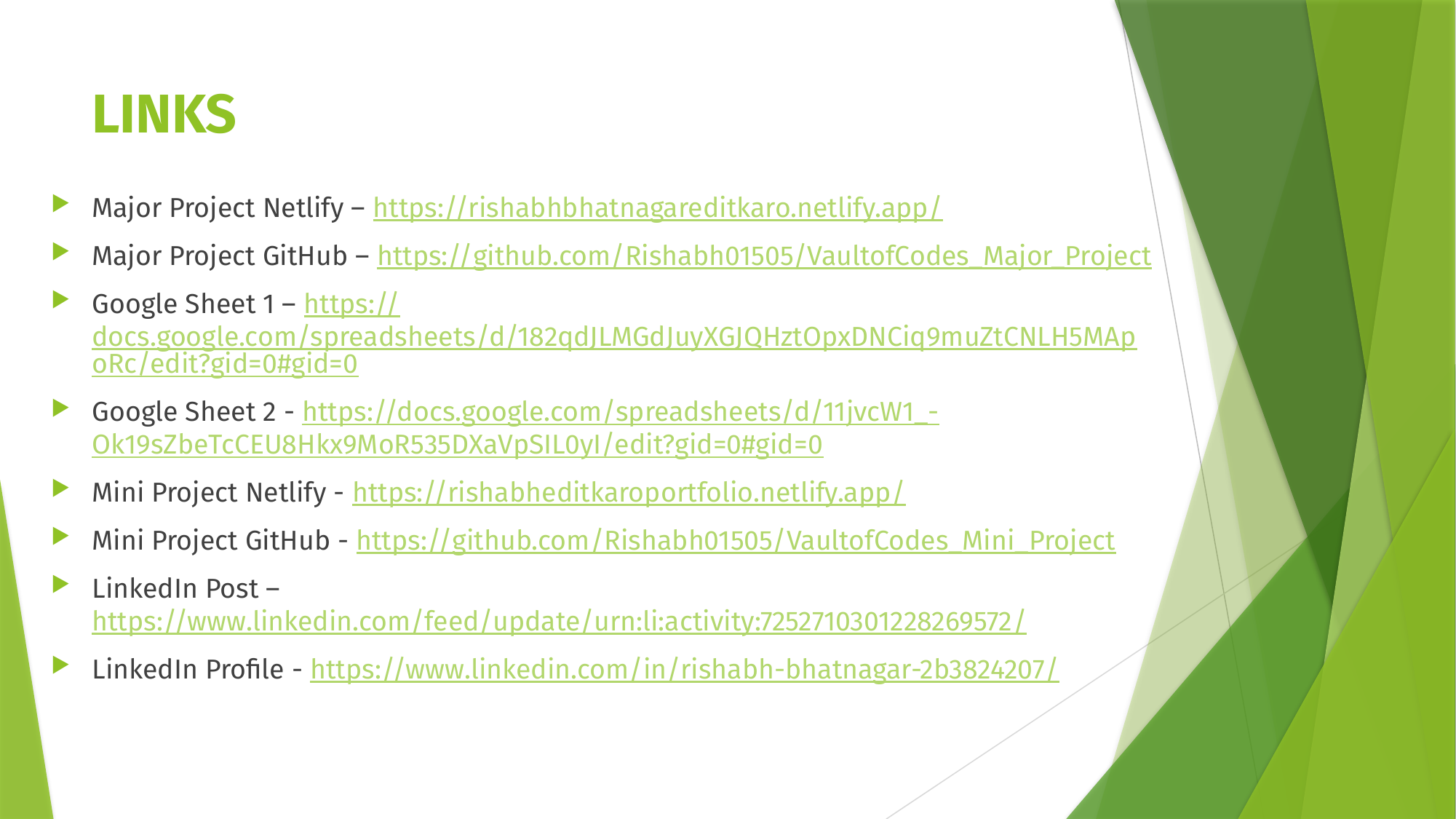

# LINKS
Major Project Netlify – https://rishabhbhatnagareditkaro.netlify.app/
Major Project GitHub – https://github.com/Rishabh01505/VaultofCodes_Major_Project
Google Sheet 1 – https://docs.google.com/spreadsheets/d/182qdJLMGdJuyXGJQHztOpxDNCiq9muZtCNLH5MApoRc/edit?gid=0#gid=0
Google Sheet 2 - https://docs.google.com/spreadsheets/d/11jvcW1_-Ok19sZbeTcCEU8Hkx9MoR535DXaVpSIL0yI/edit?gid=0#gid=0
Mini Project Netlify - https://rishabheditkaroportfolio.netlify.app/
Mini Project GitHub - https://github.com/Rishabh01505/VaultofCodes_Mini_Project
LinkedIn Post – https://www.linkedin.com/feed/update/urn:li:activity:7252710301228269572/
LinkedIn Profile - https://www.linkedin.com/in/rishabh-bhatnagar-2b3824207/